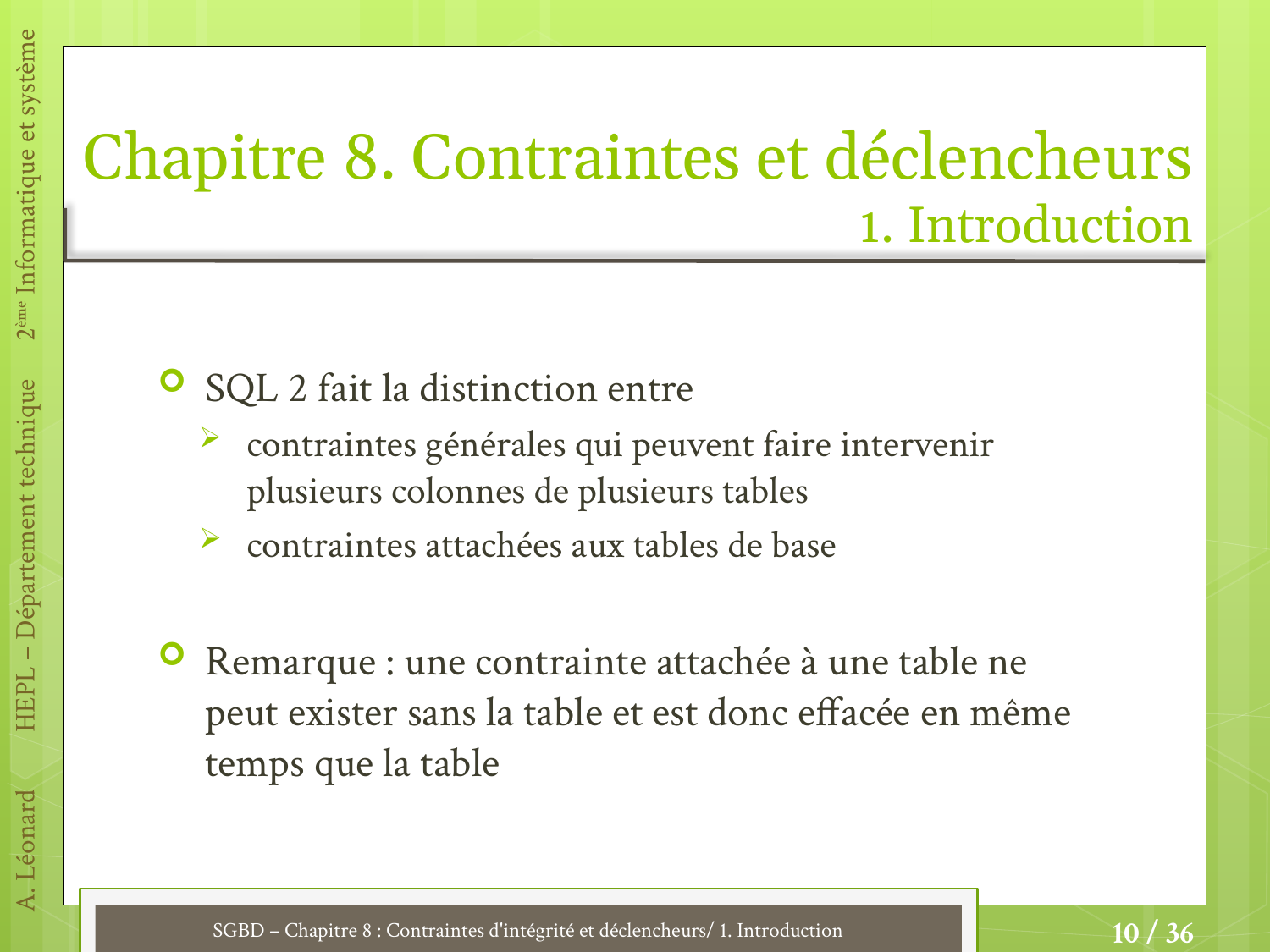

# Chapitre 8. Contraintes et déclencheurs 1. Introduction
SQL 2 fait la distinction entre
contraintes générales qui peuvent faire intervenir plusieurs colonnes de plusieurs tables
contraintes attachées aux tables de base

Remarque : une contrainte attachée à une table ne peut exister sans la table et est donc effacée en même temps que la table
SGBD – Chapitre 8 : Contraintes d'intégrité et déclencheurs/ 1. Introduction